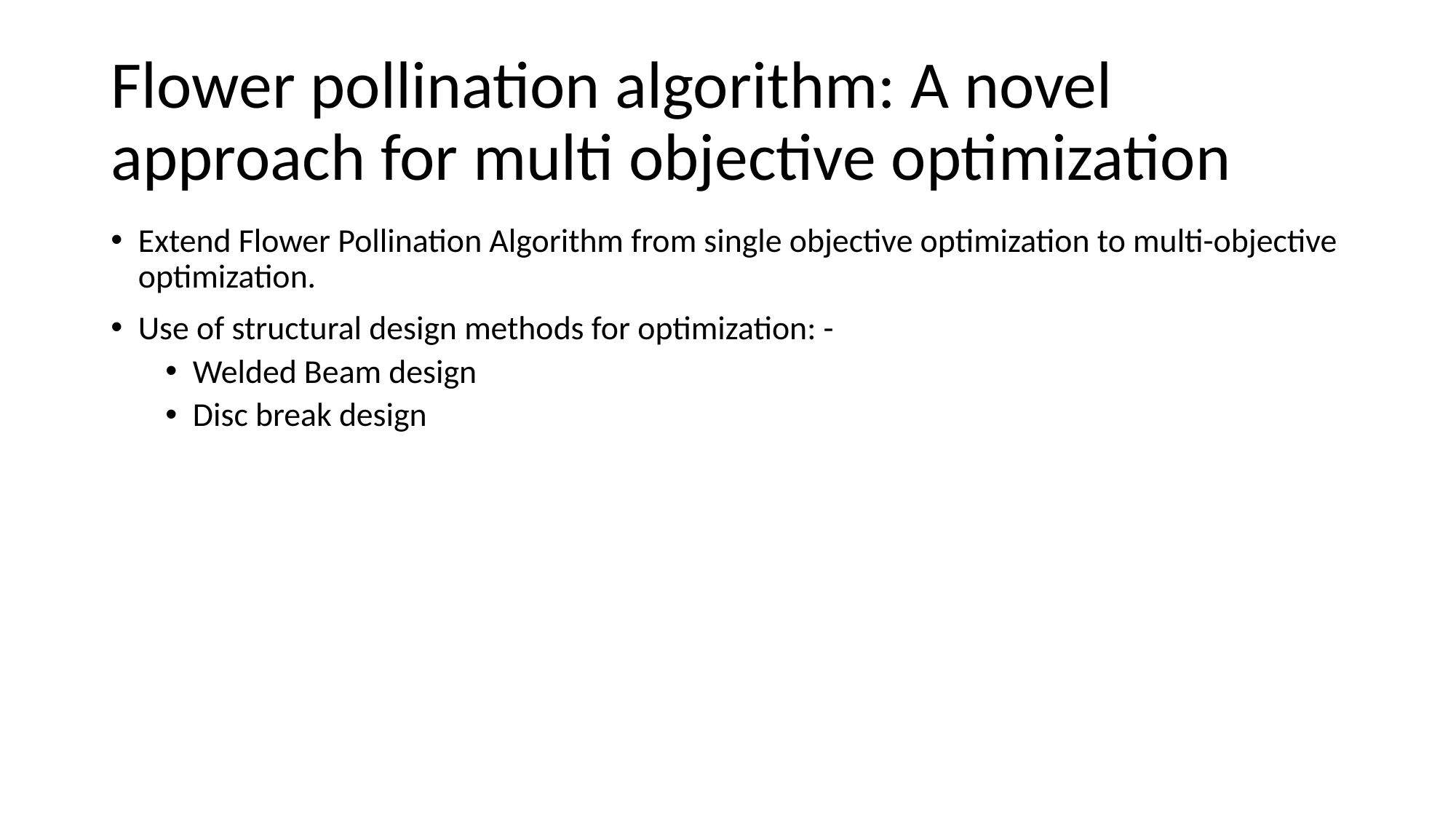

# Flower pollination algorithm: A novel approach for multi objective optimization
Extend Flower Pollination Algorithm from single objective optimization to multi-objective optimization.
Use of structural design methods for optimization: -
Welded Beam design
Disc break design